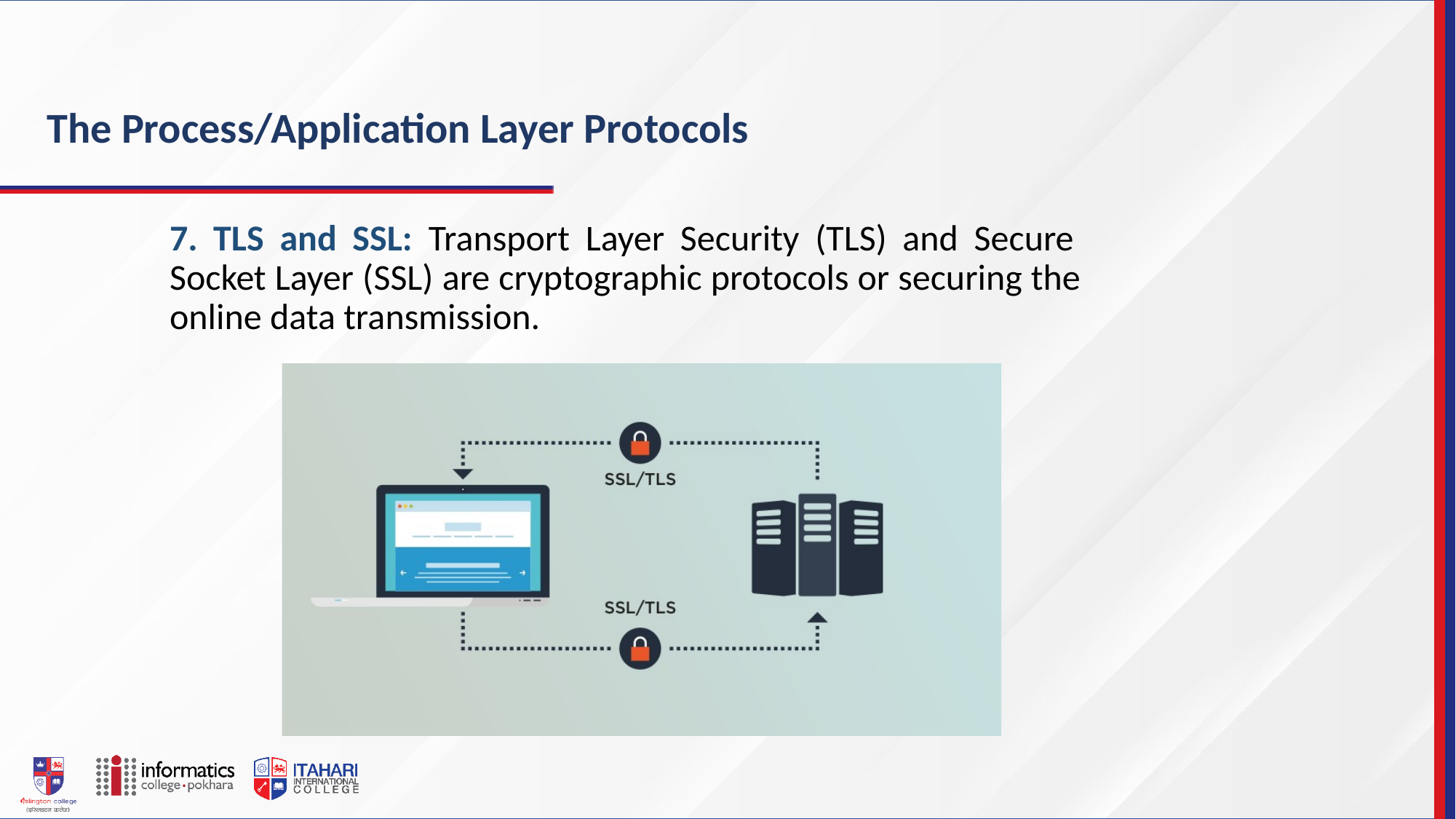

The Process/Application Layer Protocols
7. TLS and SSL: Transport Layer Security (TLS) and Secure  Socket Layer (SSL) are cryptographic protocols or securing the  online data transmission.